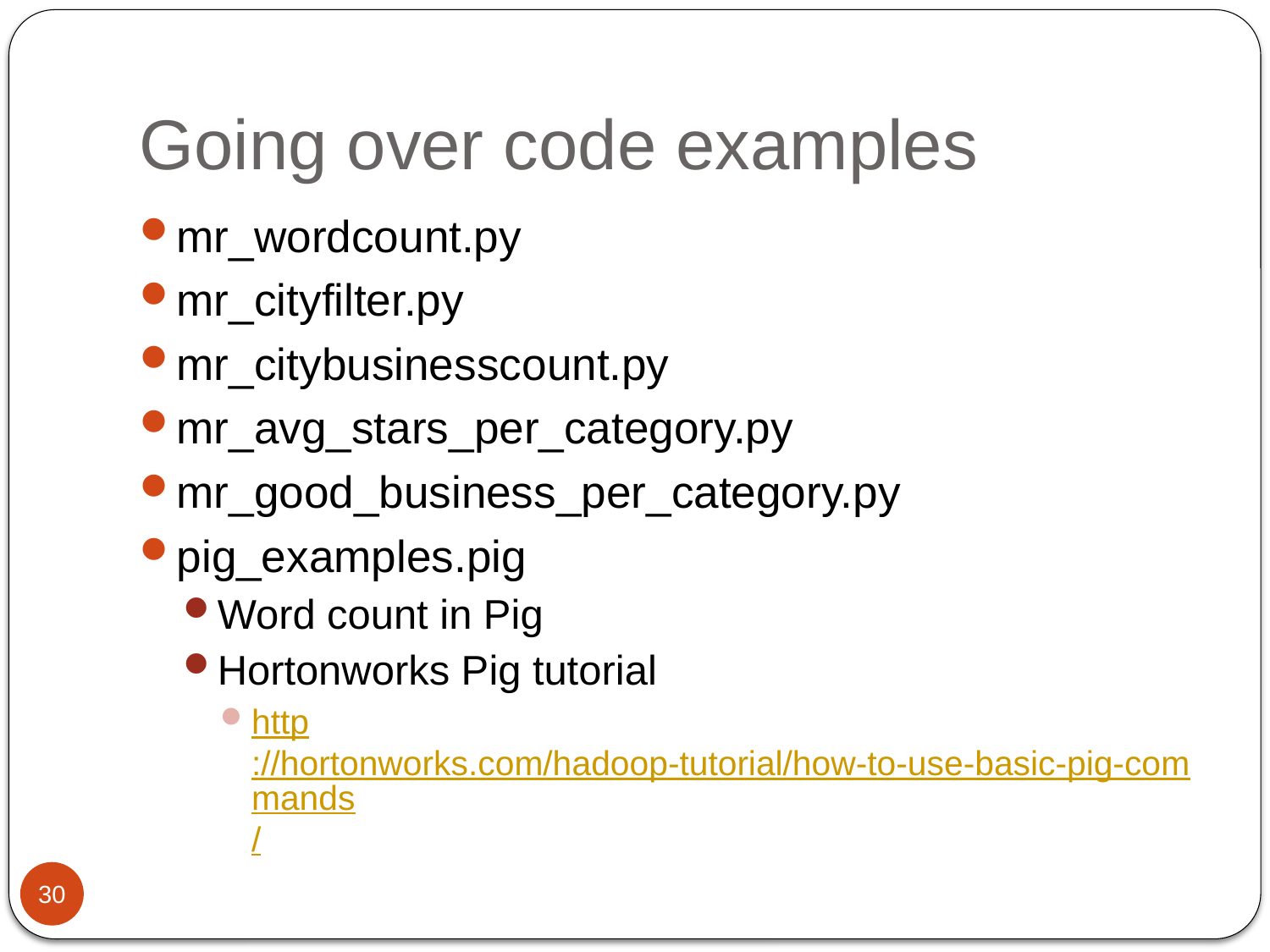

# Going over code examples
mr_wordcount.py
mr_cityfilter.py
mr_citybusinesscount.py
mr_avg_stars_per_category.py
mr_good_business_per_category.py
pig_examples.pig
Word count in Pig
Hortonworks Pig tutorial
http://hortonworks.com/hadoop-tutorial/how-to-use-basic-pig-commands/

30